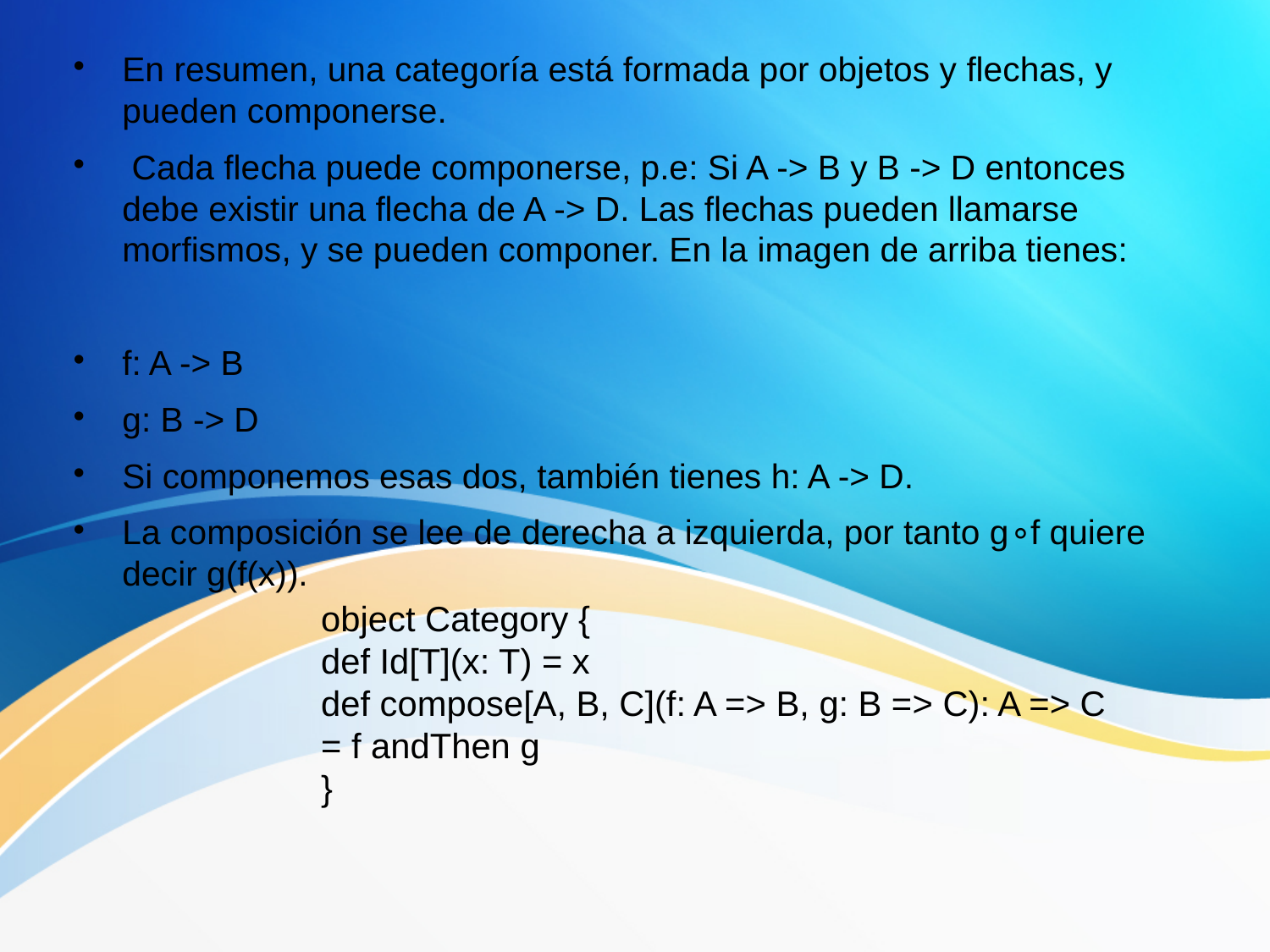

# En resumen, una categoría está formada por objetos y flechas, y pueden componerse.
 Cada flecha puede componerse, p.e: Si A -> B y B -> D entonces debe existir una flecha de A -> D. Las flechas pueden llamarse morfismos, y se pueden componer. En la imagen de arriba tienes:

f: A -> B
g: B -> D
Si componemos esas dos, también tienes h: A -> D.
La composición se lee de derecha a izquierda, por tanto g∘f quiere decir g(f(x)).
object Category {
def Id[T](x: T) = x
def compose[A, B, C](f: A => B, g: B => C): A => C = f andThen g
}